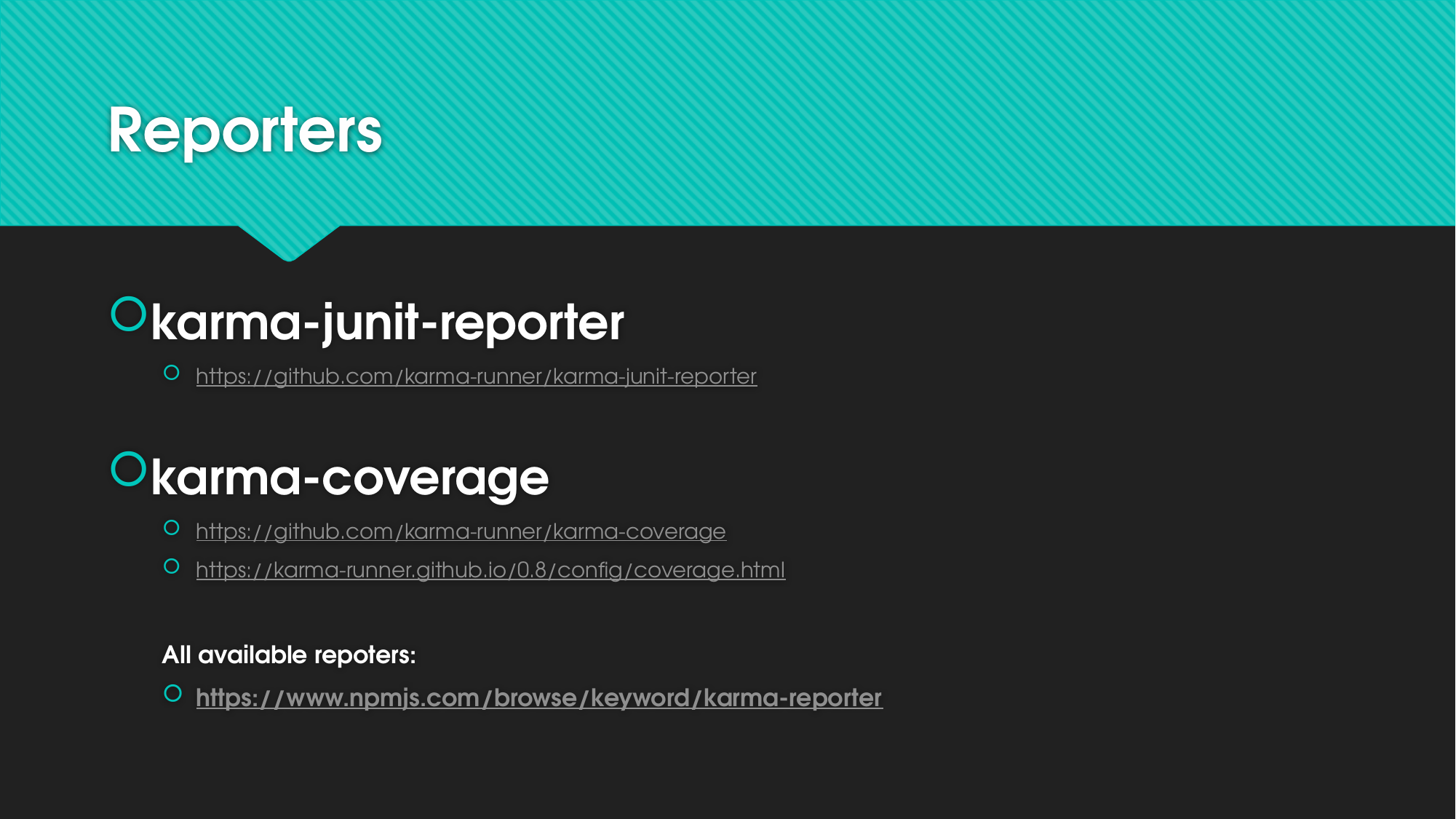

# Reporters
karma-junit-reporter
https://github.com/karma-runner/karma-junit-reporter

karma-coverage
https://github.com/karma-runner/karma-coverage
https://karma-runner.github.io/0.8/config/coverage.html

All available repoters:
https://www.npmjs.com/browse/keyword/karma-reporter